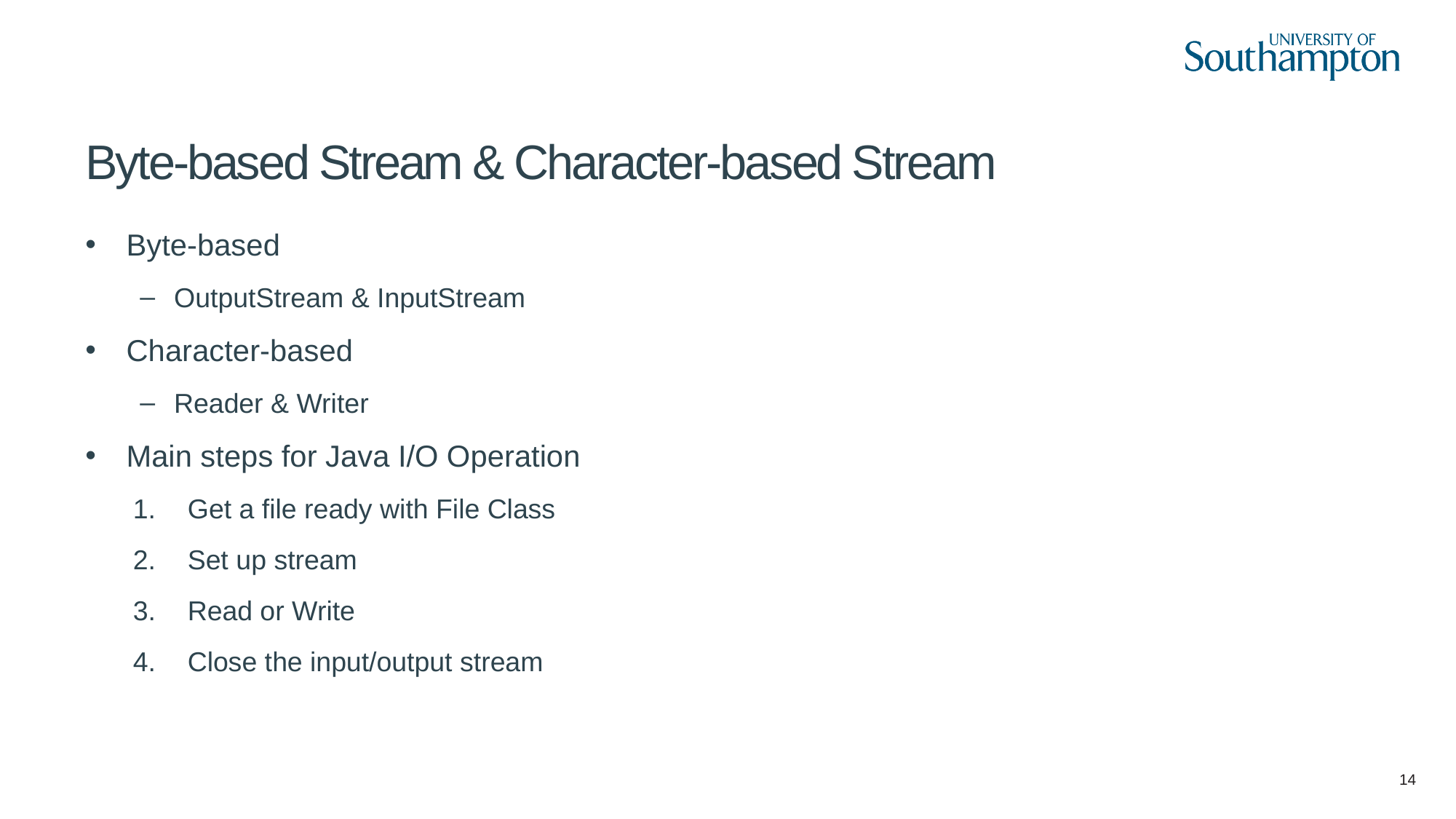

# Byte-based Stream & Character-based Stream
Byte-based
OutputStream & InputStream
Character-based
Reader & Writer
Main steps for Java I/O Operation
Get a file ready with File Class
Set up stream
Read or Write
Close the input/output stream